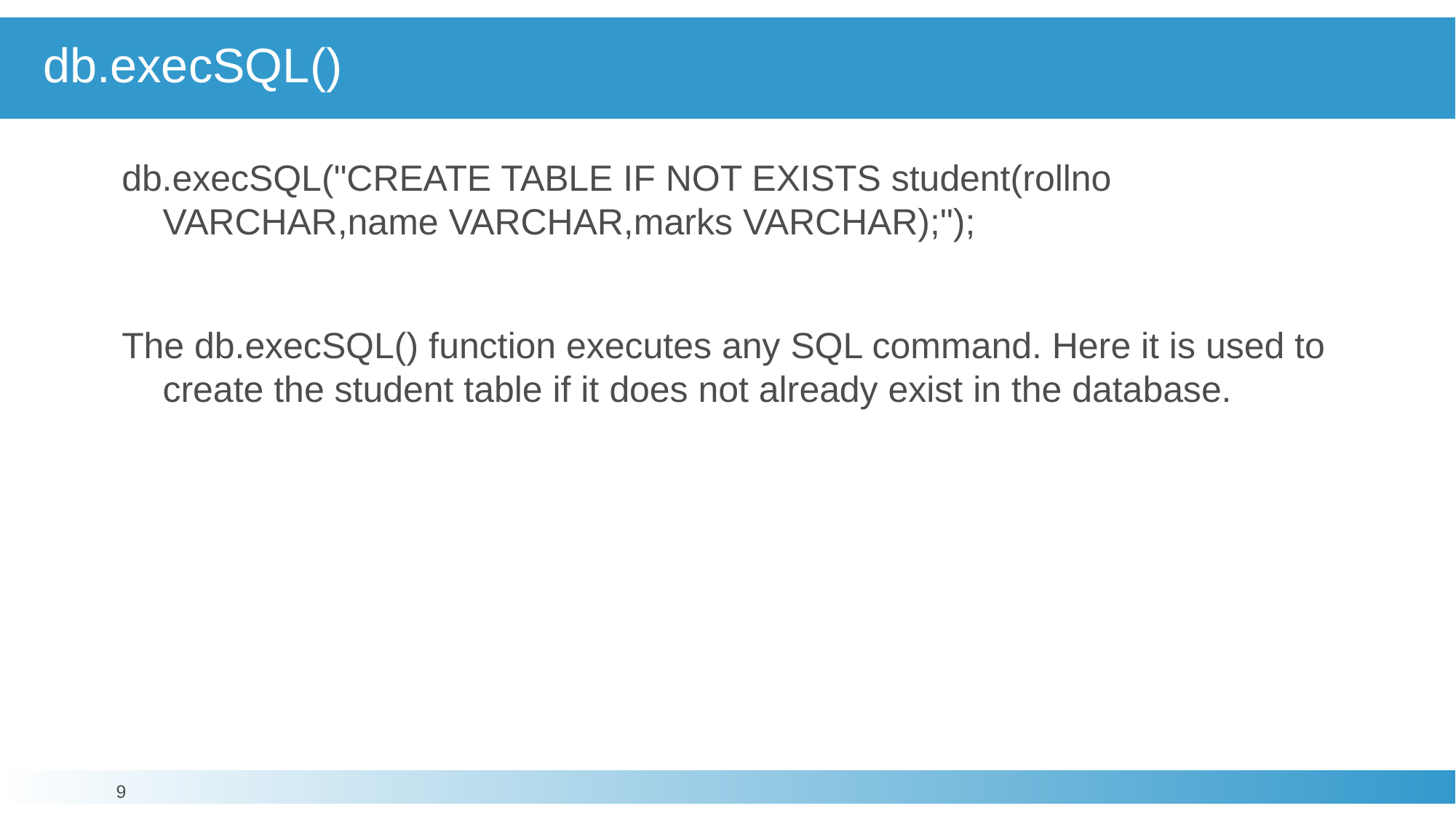

# db.execSQL()
db.execSQL("CREATE TABLE IF NOT EXISTS student(rollno VARCHAR,name VARCHAR,marks VARCHAR);");

The db.execSQL() function executes any SQL command. Here it is used to create the student table if it does not already exist in the database.
9